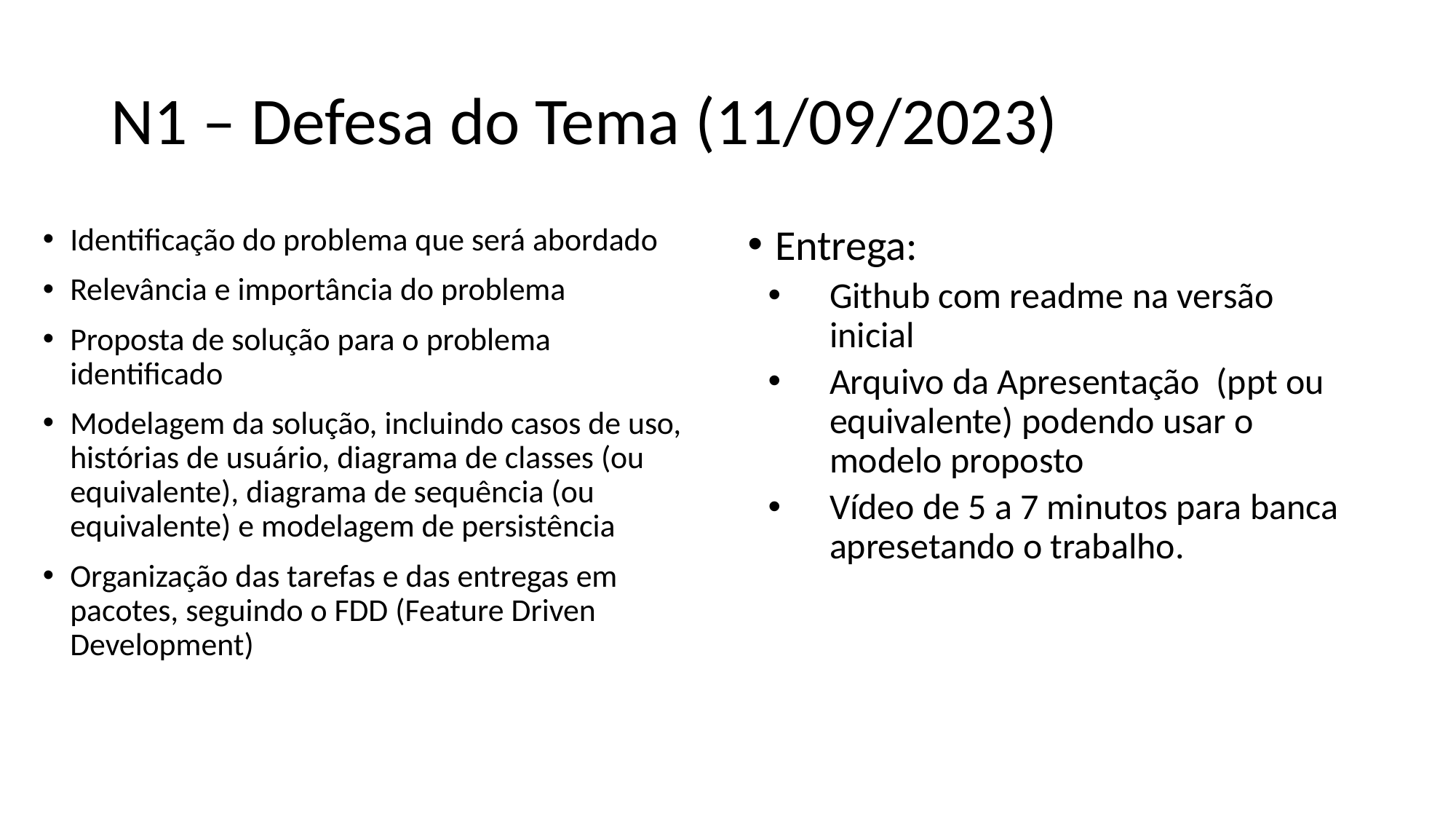

# N1 – Defesa do Tema (11/09/2023)
Identificação do problema que será abordado
Relevância e importância do problema
Proposta de solução para o problema identificado
Modelagem da solução, incluindo casos de uso, histórias de usuário, diagrama de classes (ou equivalente), diagrama de sequência (ou equivalente) e modelagem de persistência
Organização das tarefas e das entregas em pacotes, seguindo o FDD (Feature Driven Development)

Entrega:
Github com readme na versão inicial
Arquivo da Apresentação  (ppt ou equivalente) podendo usar o modelo proposto
Vídeo de 5 a 7 minutos para banca apresetando o trabalho.